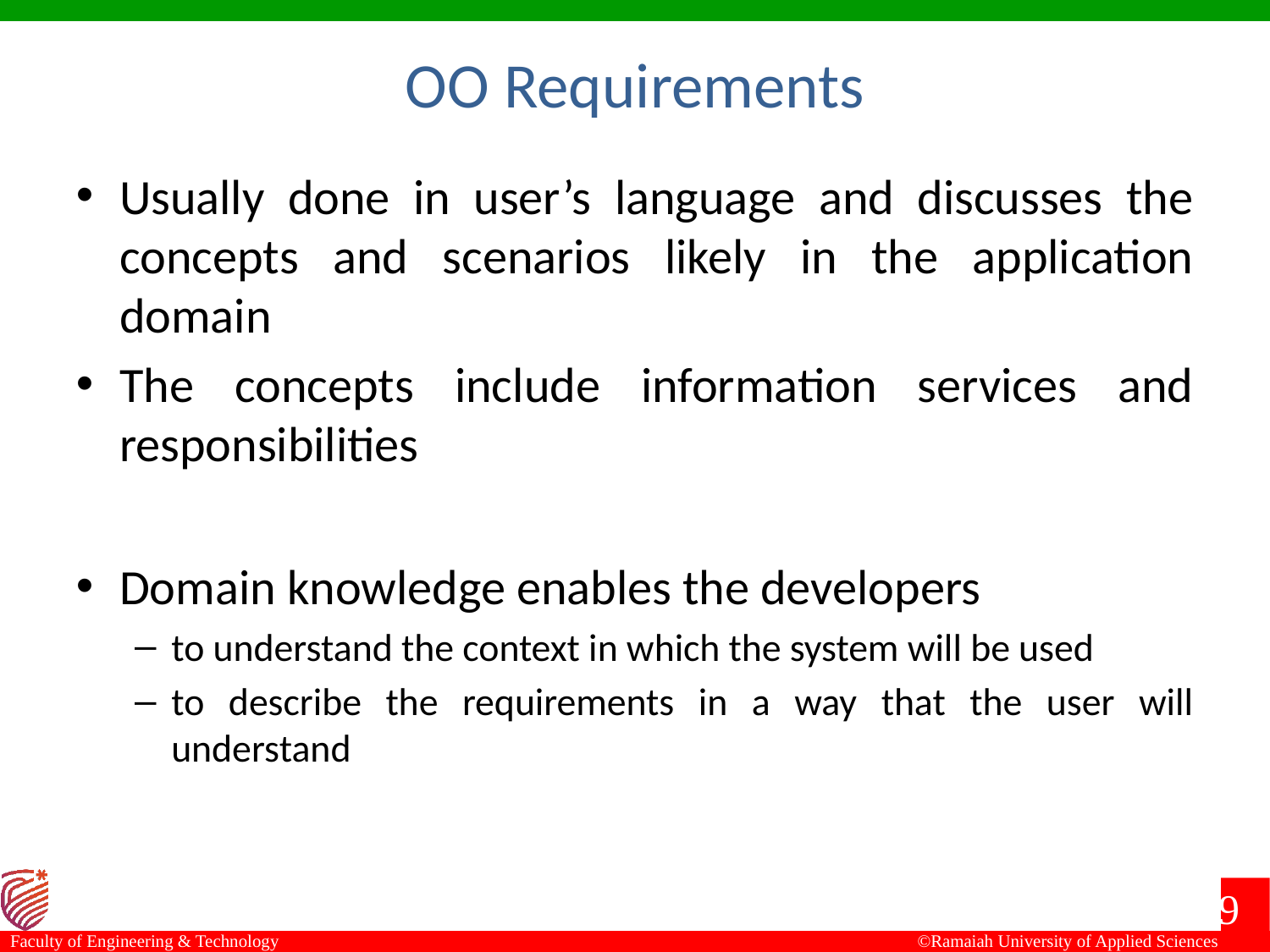

OO Requirements
Usually done in user’s language and discusses the concepts and scenarios likely in the application domain
The concepts include information services and responsibilities

Domain knowledge enables the developers
to understand the context in which the system will be used
to describe the requirements in a way that the user will understand

9